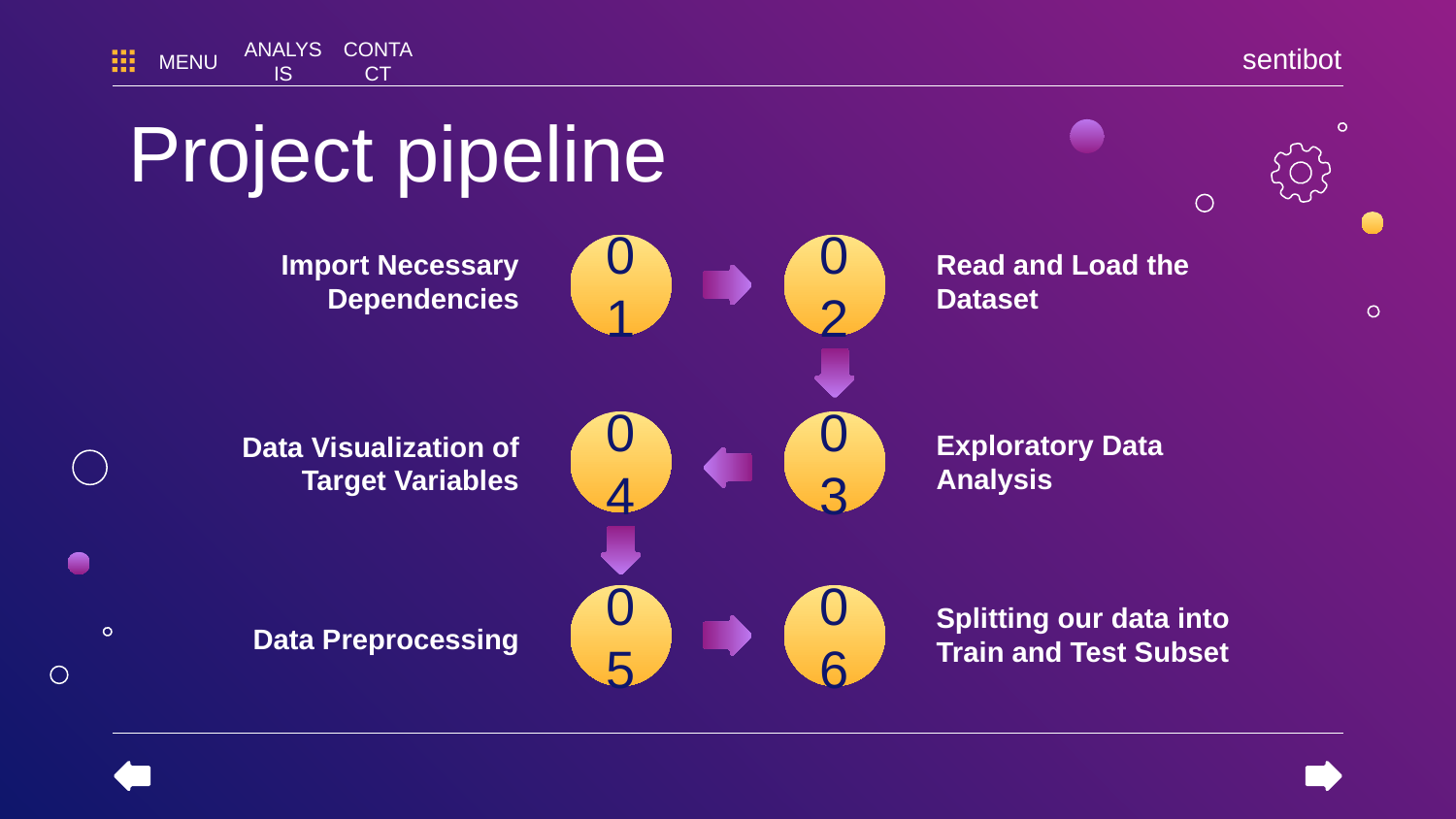

sentibot
MENU
ANALYSIS
CONTACT

# Project pipeline

01
02
Read and Load the Dataset
Import Necessary Dependencies

04
03
Exploratory Data Analysis
Data Visualization of Target Variables

05
06
Splitting our data into Train and Test Subset
Data Preprocessing